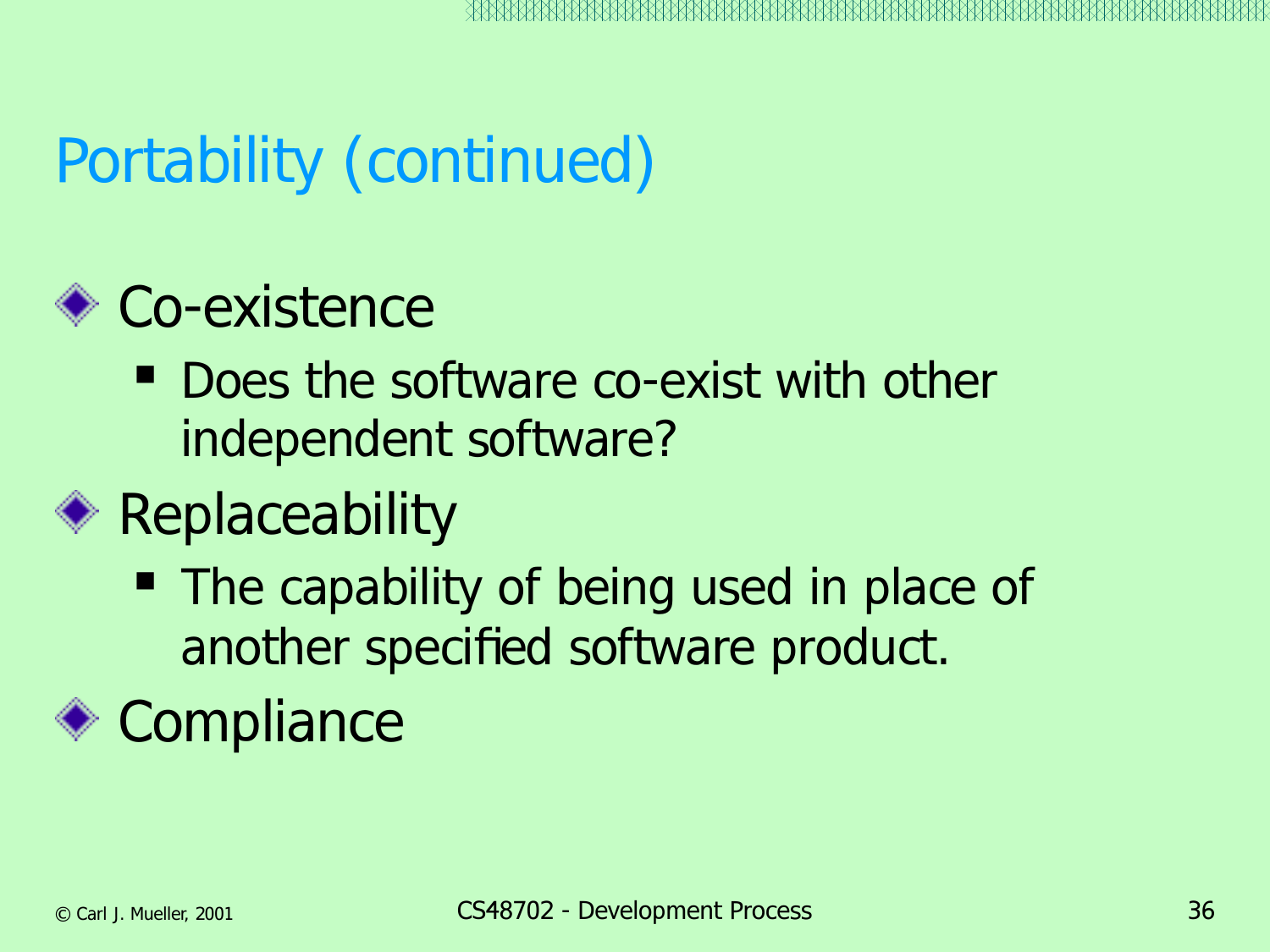

# Portability (continued)
Co-existence
Does the software co-exist with other independent software?
Replaceability
The capability of being used in place of another specified software product.
Compliance
© Carl J. Mueller, 2001
CS48702 - Development Process
36